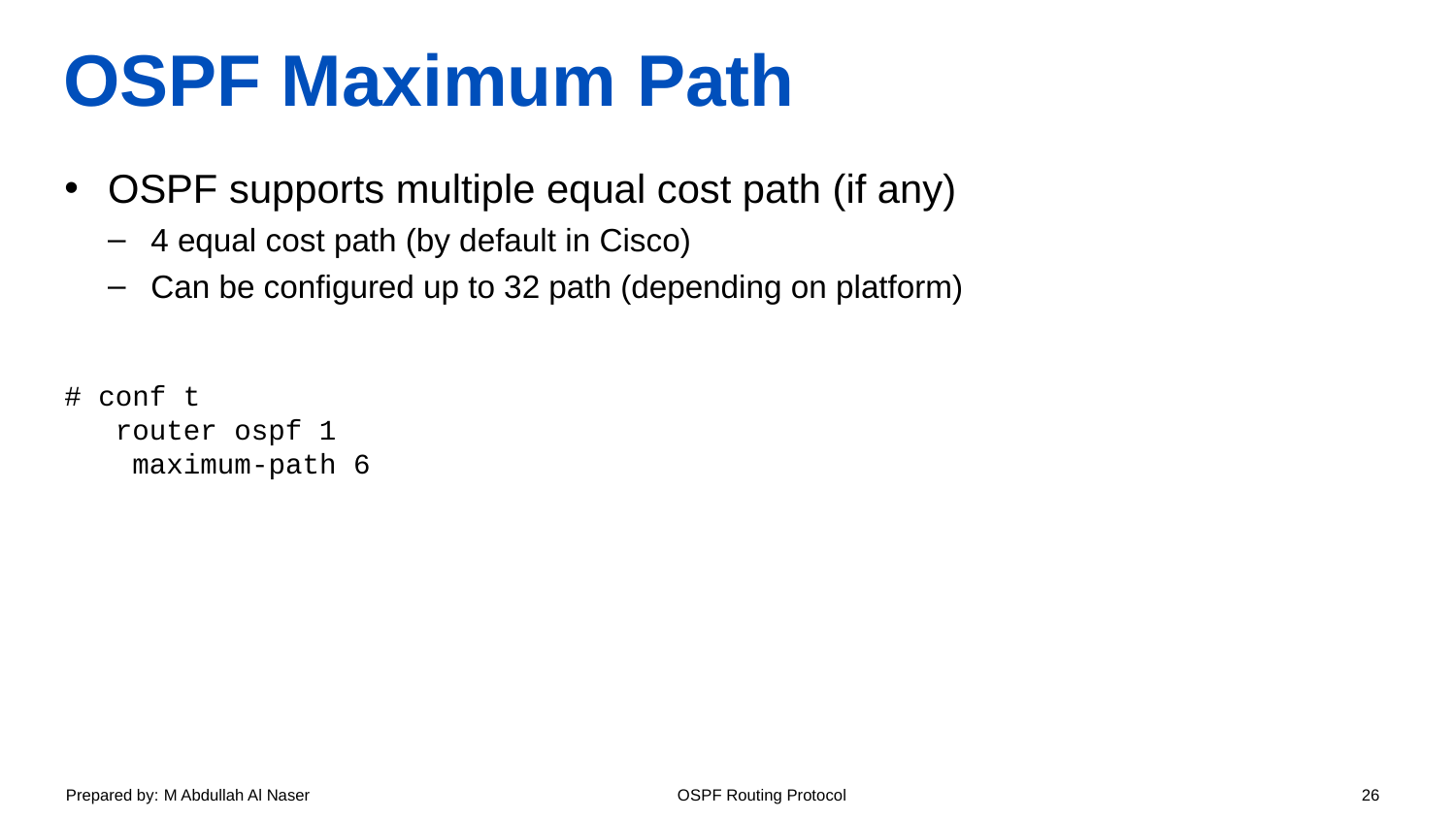

# OSPF Maximum Path
OSPF supports multiple equal cost path (if any)
4 equal cost path (by default in Cisco)
Can be configured up to 32 path (depending on platform)

# conf t
   router ospf 1
    maximum-path 6